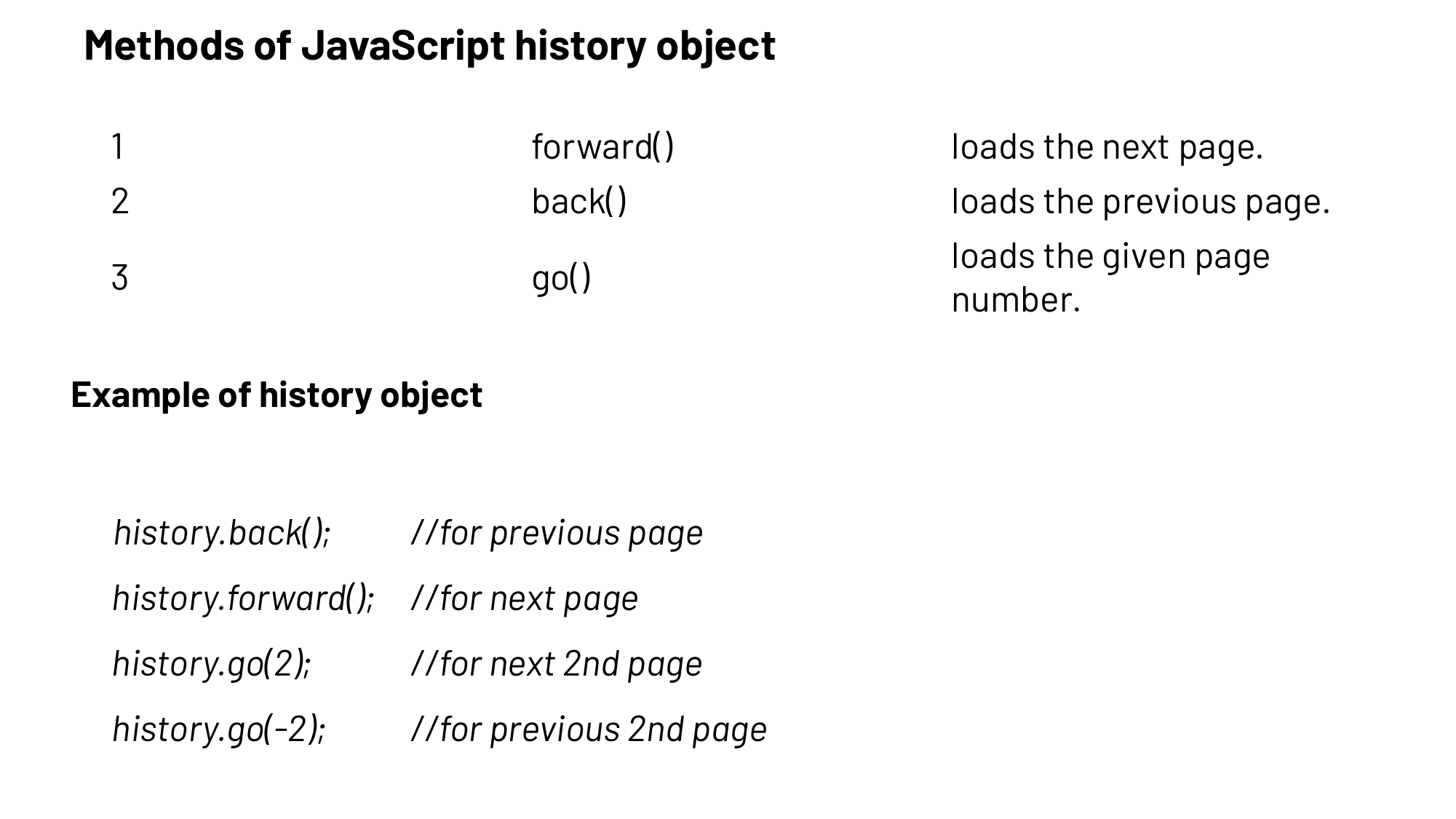

# Methods of JavaScript history object
| 1 | forward() | loads the next page. |
| --- | --- | --- |
| 2 | back() | loads the previous page. |
| 3 | go() | loads the given page number. |
Example of history object
    history.back();	//for previous page
    history.forward();	//for next page
    history.go(2);	//for next 2nd page
    history.go(-2);	//for previous 2nd page